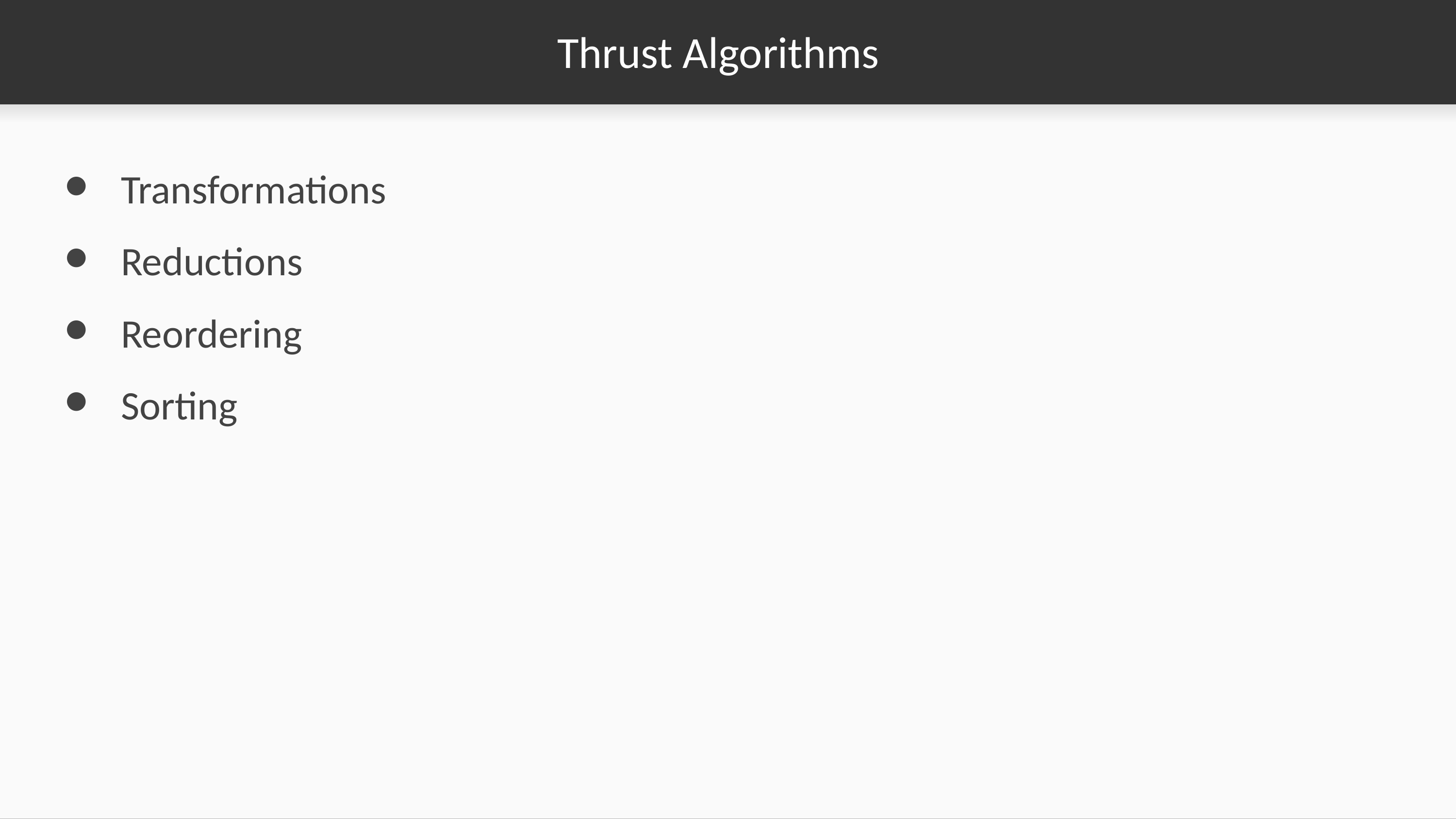

# Thrust Algorithms
Transformations
Reductions
Reordering
Sorting